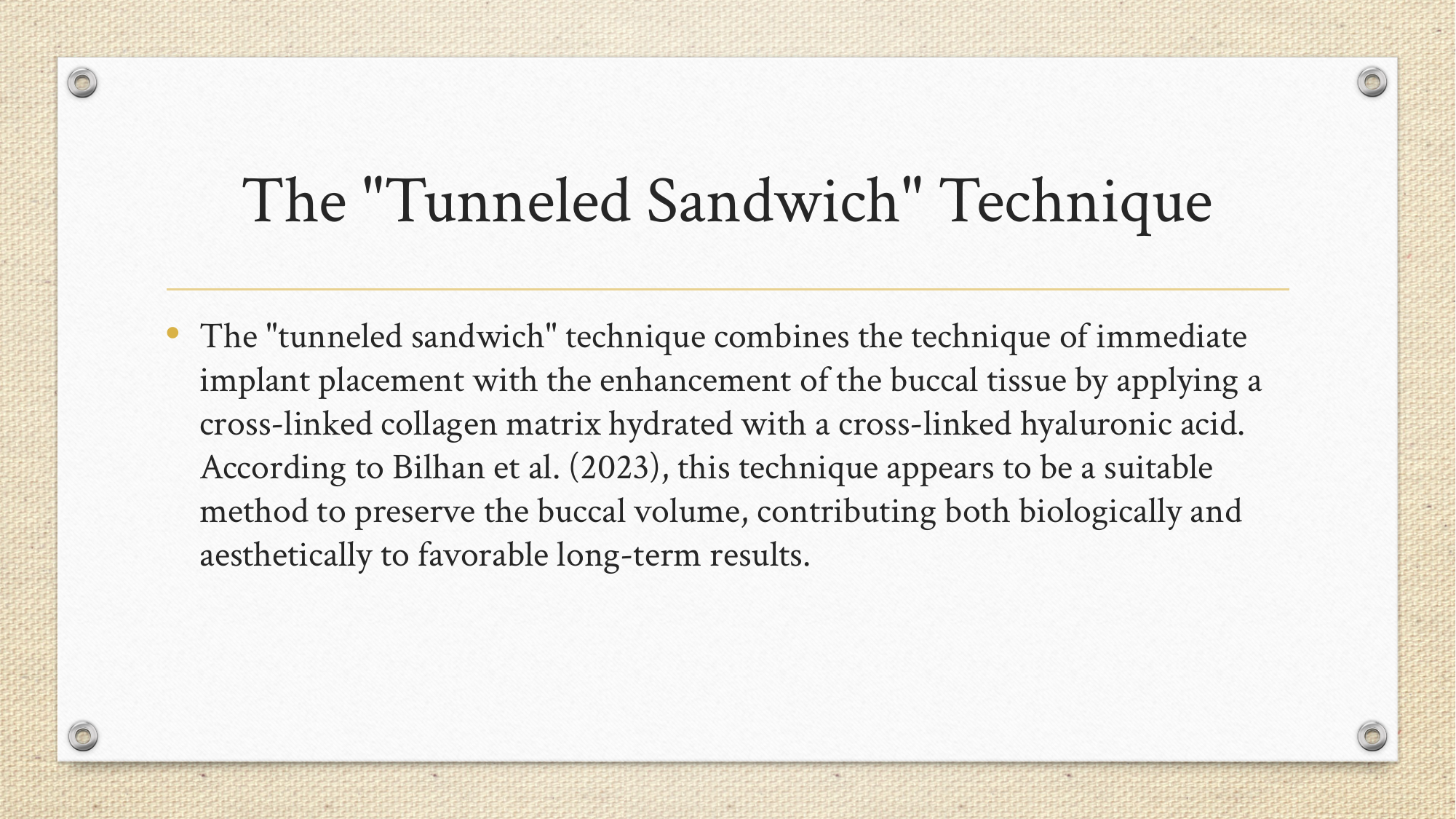

# The "Tunneled Sandwich" Technique
The "tunneled sandwich" technique combines the technique of immediate implant placement with the enhancement of the buccal tissue by applying a cross-linked collagen matrix hydrated with a cross-linked hyaluronic acid. According to Bilhan et al. (2023), this technique appears to be a suitable method to preserve the buccal volume, contributing both biologically and aesthetically to favorable long-term results.